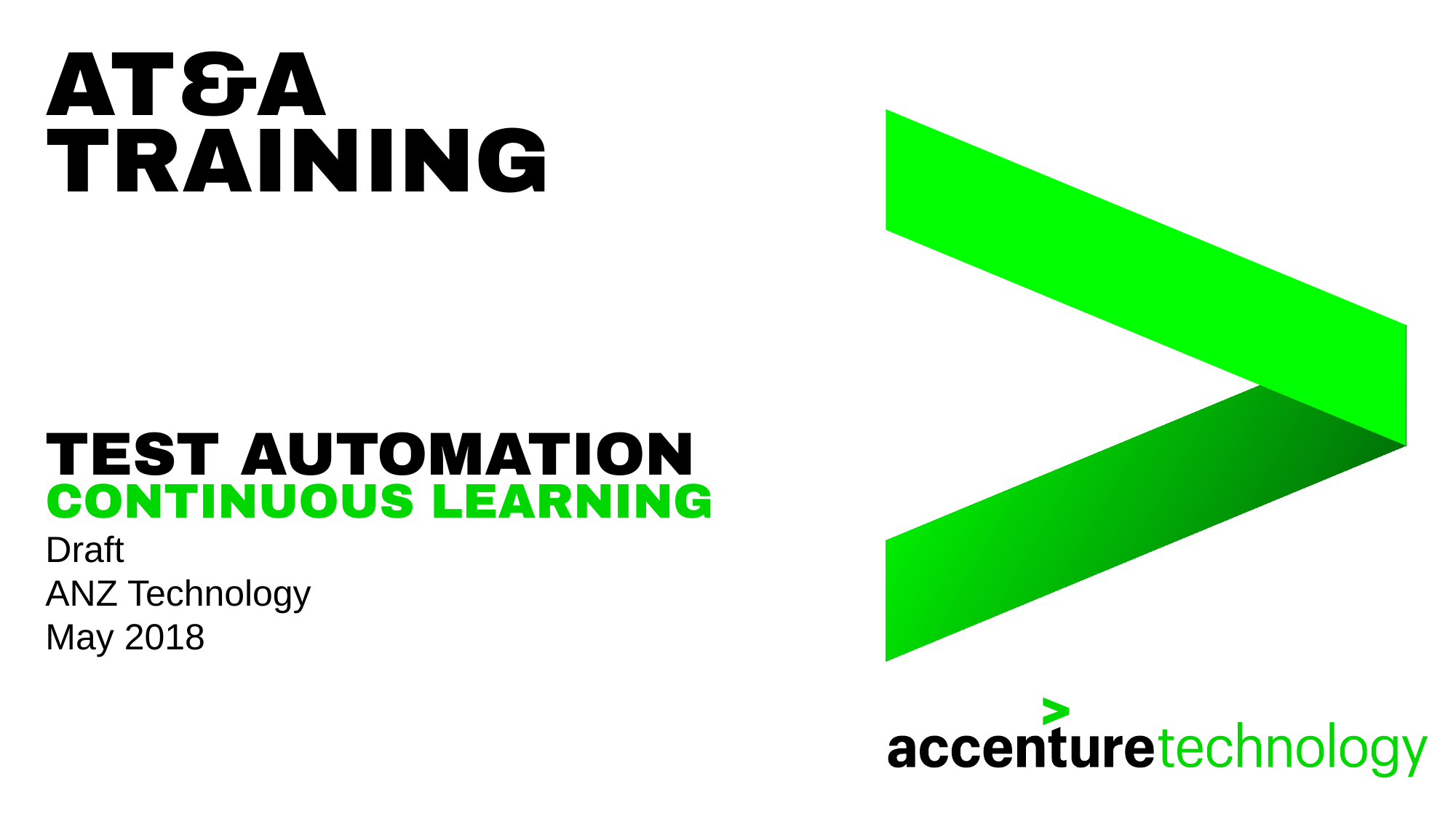

# at&A Training
Test automation
Continuous learning
Draft
ANZ Technology
May 2018